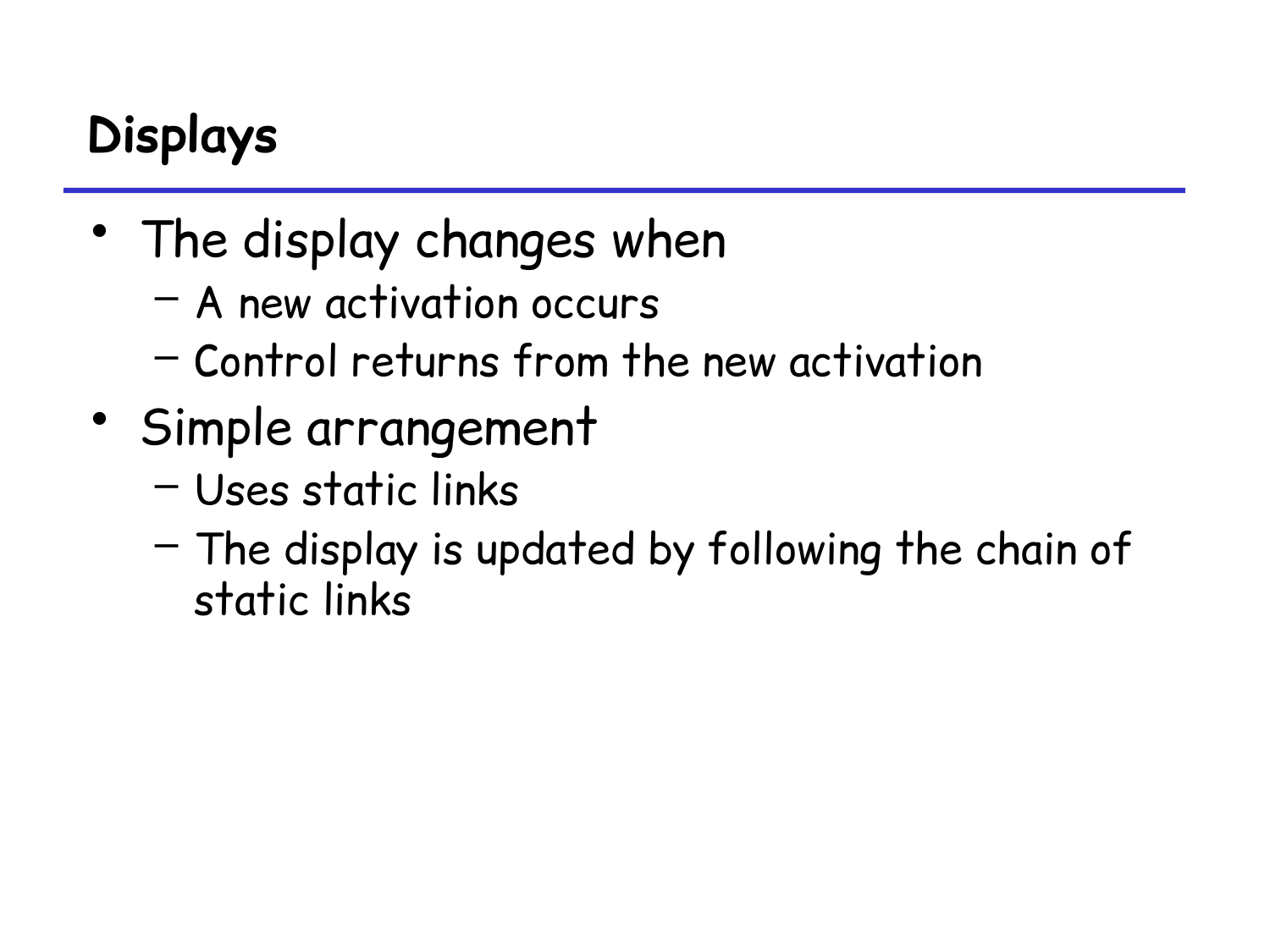

# Displays
The display changes when
A new activation occurs
Control returns from the new activation
Simple arrangement
Uses static links
The display is updated by following the chain of static links